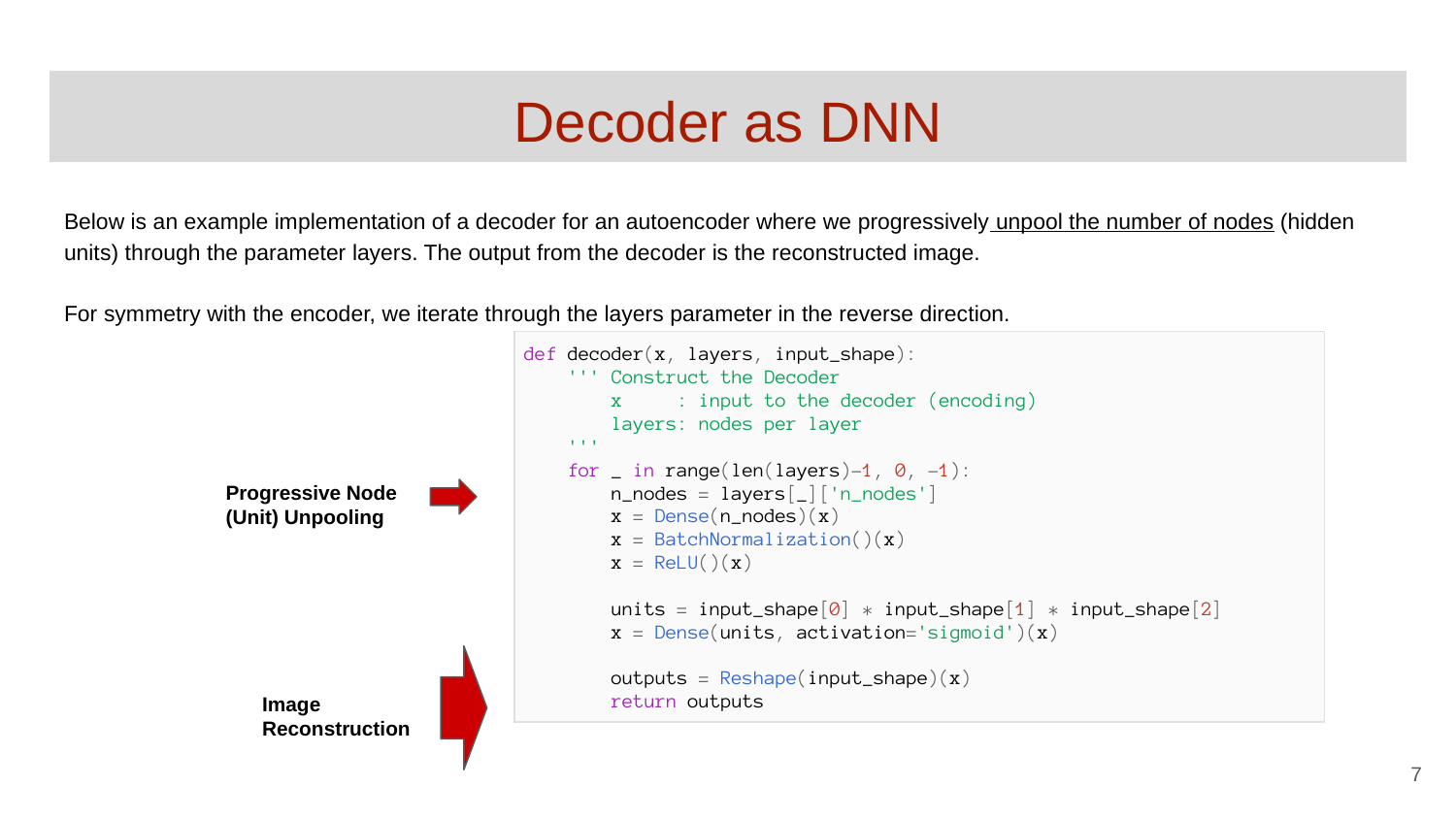

# Decoder as DNN
Below is an example implementation of a decoder for an autoencoder where we progressively unpool the number of nodes (hidden units) through the parameter layers. The output from the decoder is the reconstructed image.

For symmetry with the encoder, we iterate through the layers parameter in the reverse direction.

| def decoder(x, layers, input\_shape): ''' Construct the Decoder x : input to the decoder (encoding) layers: nodes per layer ''' for \_ in range(len(layers)-1, 0, -1): n\_nodes = layers[\_]['n\_nodes'] x = Dense(n\_nodes)(x) x = BatchNormalization()(x) x = ReLU()(x) units = input\_shape[0] \* input\_shape[1] \* input\_shape[2] x = Dense(units, activation='sigmoid')(x) outputs = Reshape(input\_shape)(x) return outputs |
| --- |
Progressive Node (Unit) Unpooling

Image
Reconstruction
7